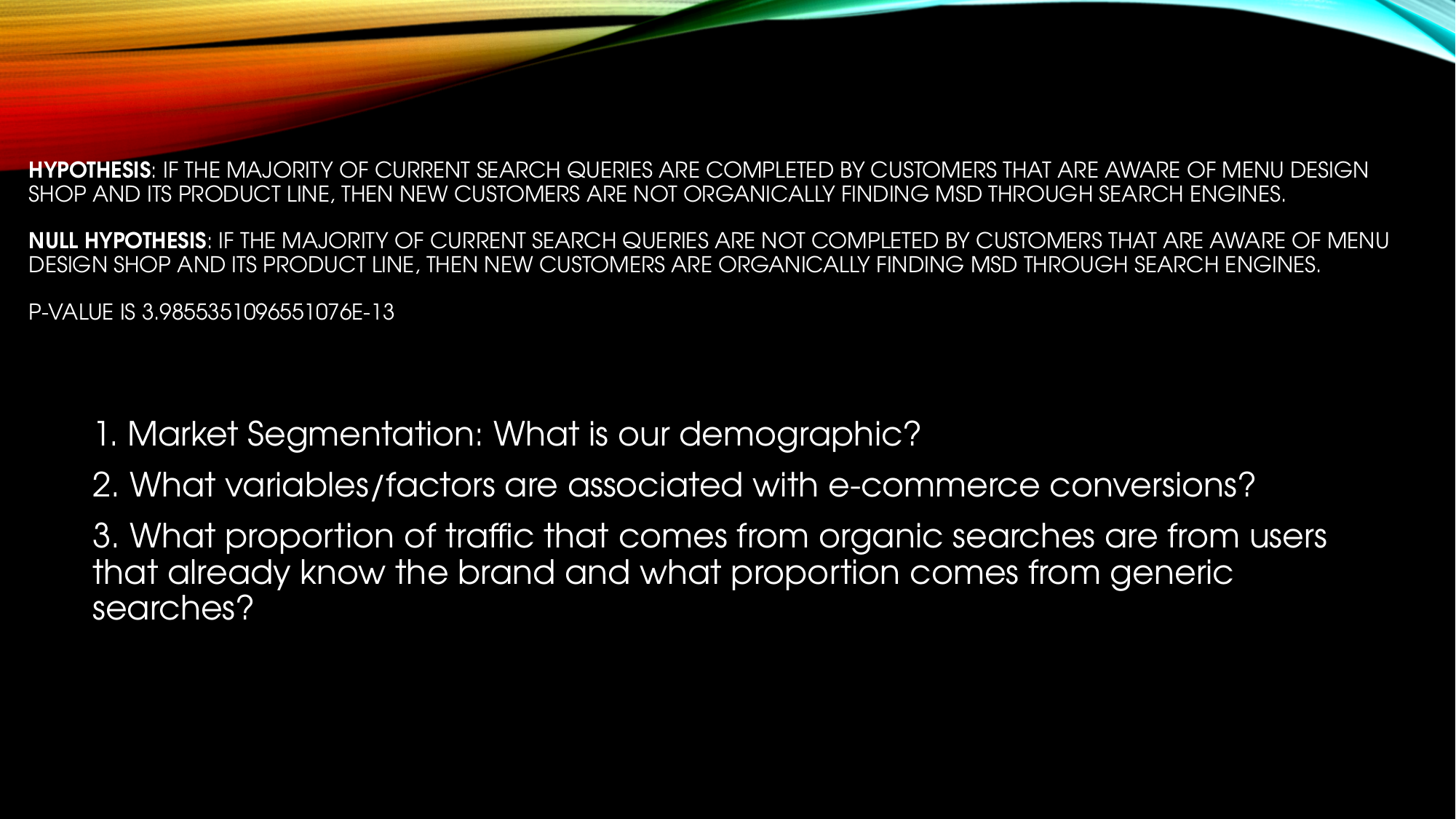

# Hypothesis: If the majority of current search queries are completed by customers that are aware of Menu Design Shop and its product line, then new customers are not organically finding MSD through search engines. Null Hypothesis: If the majority of current search queries are not completed by customers that are aware of Menu Design Shop and its product line, then new customers are organically finding MSD through search engines. P-Value is 3.9855351096551076e-13

1. Market Segmentation: What is our demographic?
2. What variables/factors are associated with e-commerce conversions?
3. What proportion of traffic that comes from organic searches are from users that already know the brand and what proportion comes from generic searches?